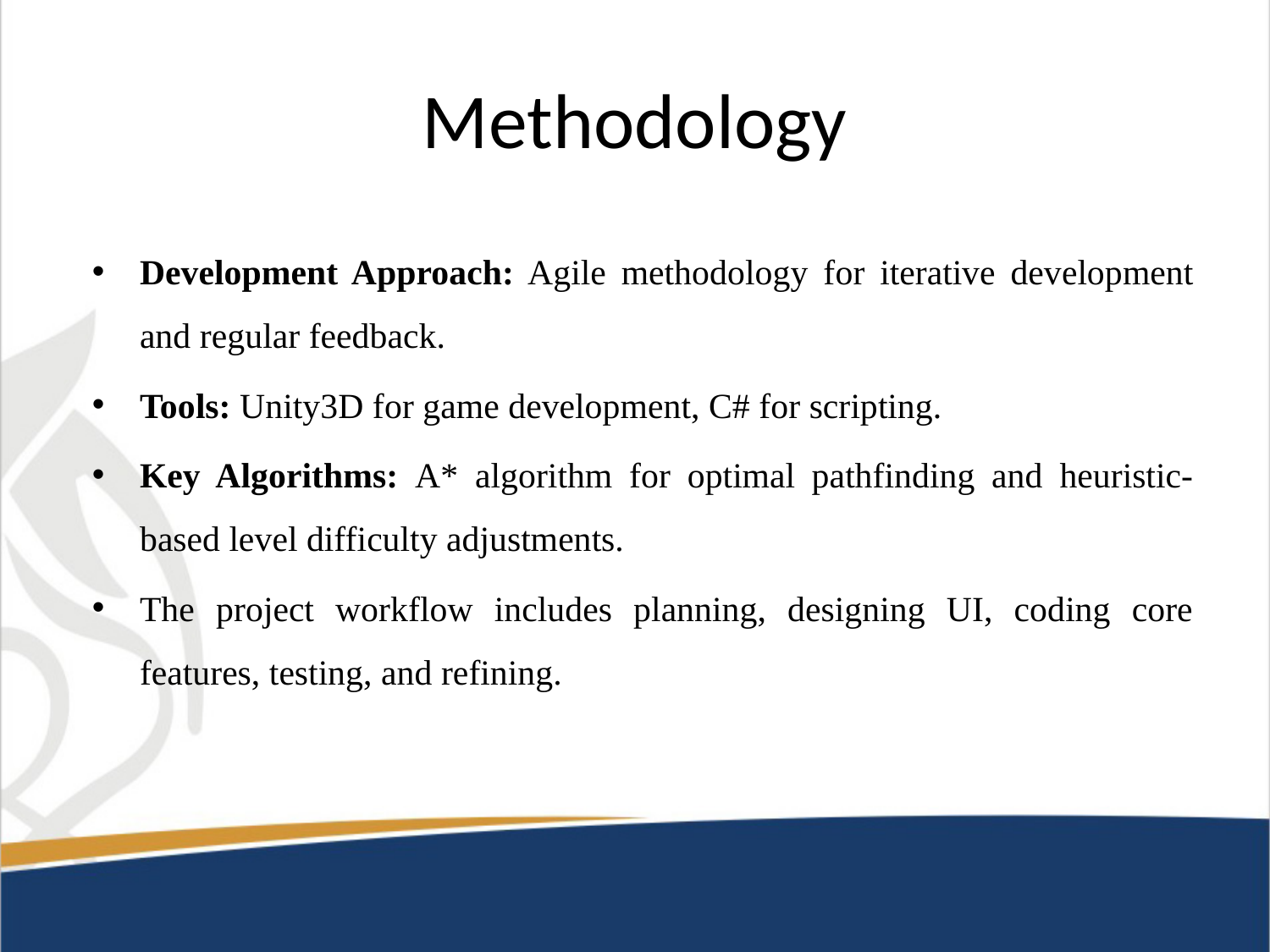

# Methodology
Development Approach: Agile methodology for iterative development and regular feedback.
Tools: Unity3D for game development, C# for scripting.
Key Algorithms: A* algorithm for optimal pathfinding and heuristic-based level difficulty adjustments.
The project workflow includes planning, designing UI, coding core features, testing, and refining.